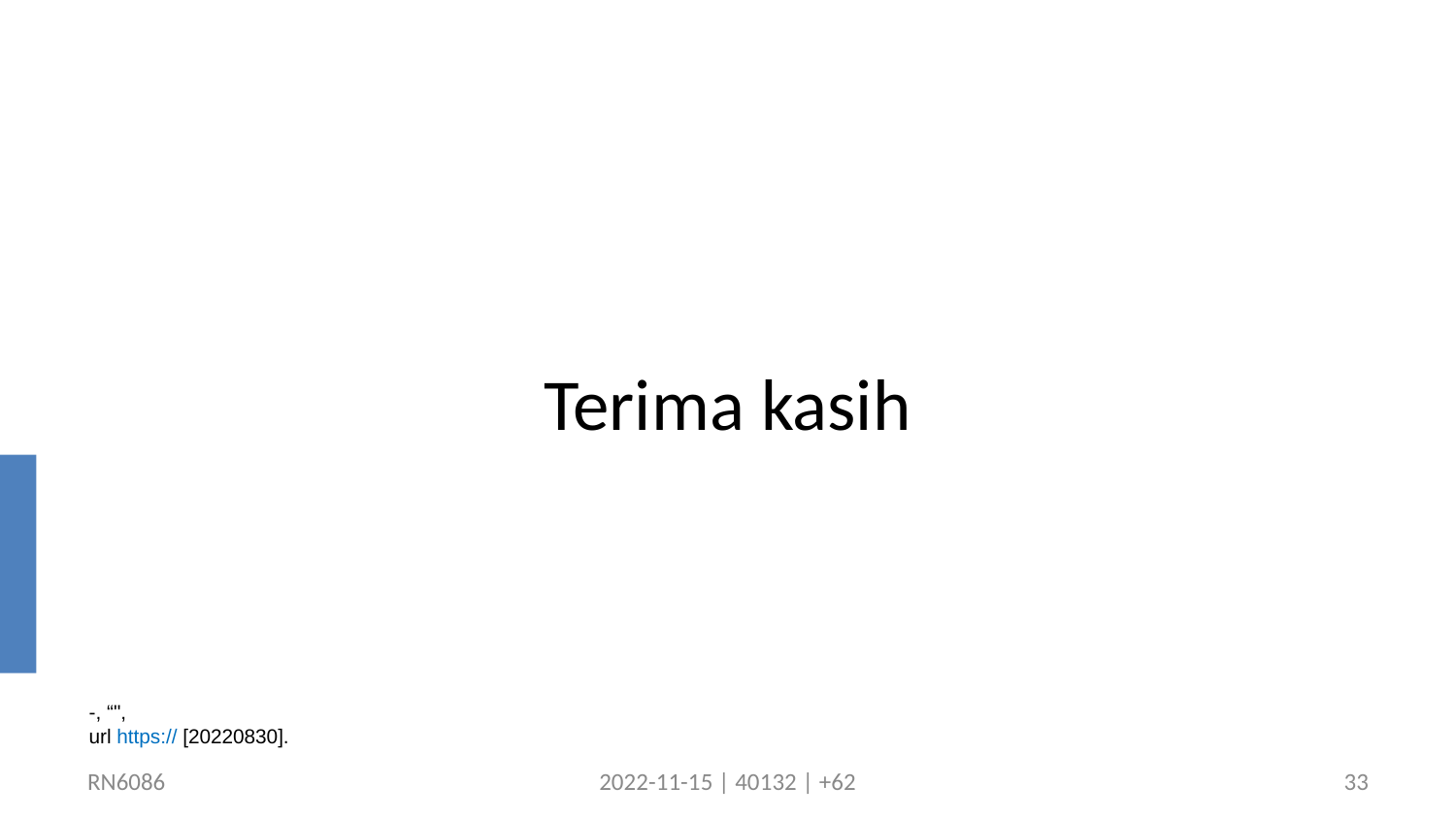

Terima kasih
-, “",
url https:// [20220830].
RN6086
2022-11-15 | 40132 | +62
33